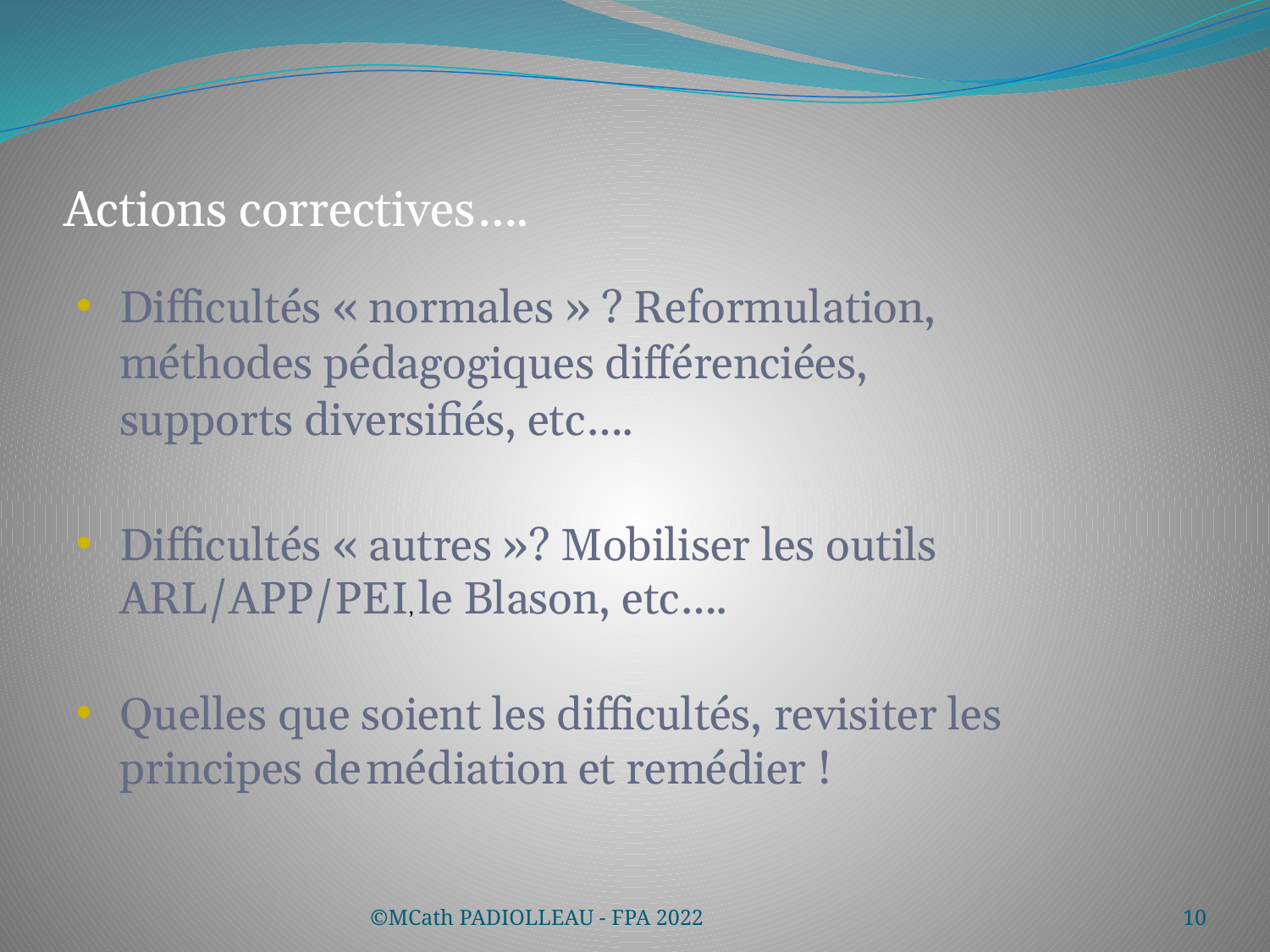

# Actions correctives….
Difficultés « normales » ? Reformulation, méthodes pédagogiques différenciées, supports diversifiés, etc….

Difficultés « autres »? Mobiliser les outils ARL/APP/PEI, le Blason, etc….

Quelles que soient les difficultés, revisiter les principes de médiation et remédier !

©MCath PADIOLLEAU - FPA 2022
10